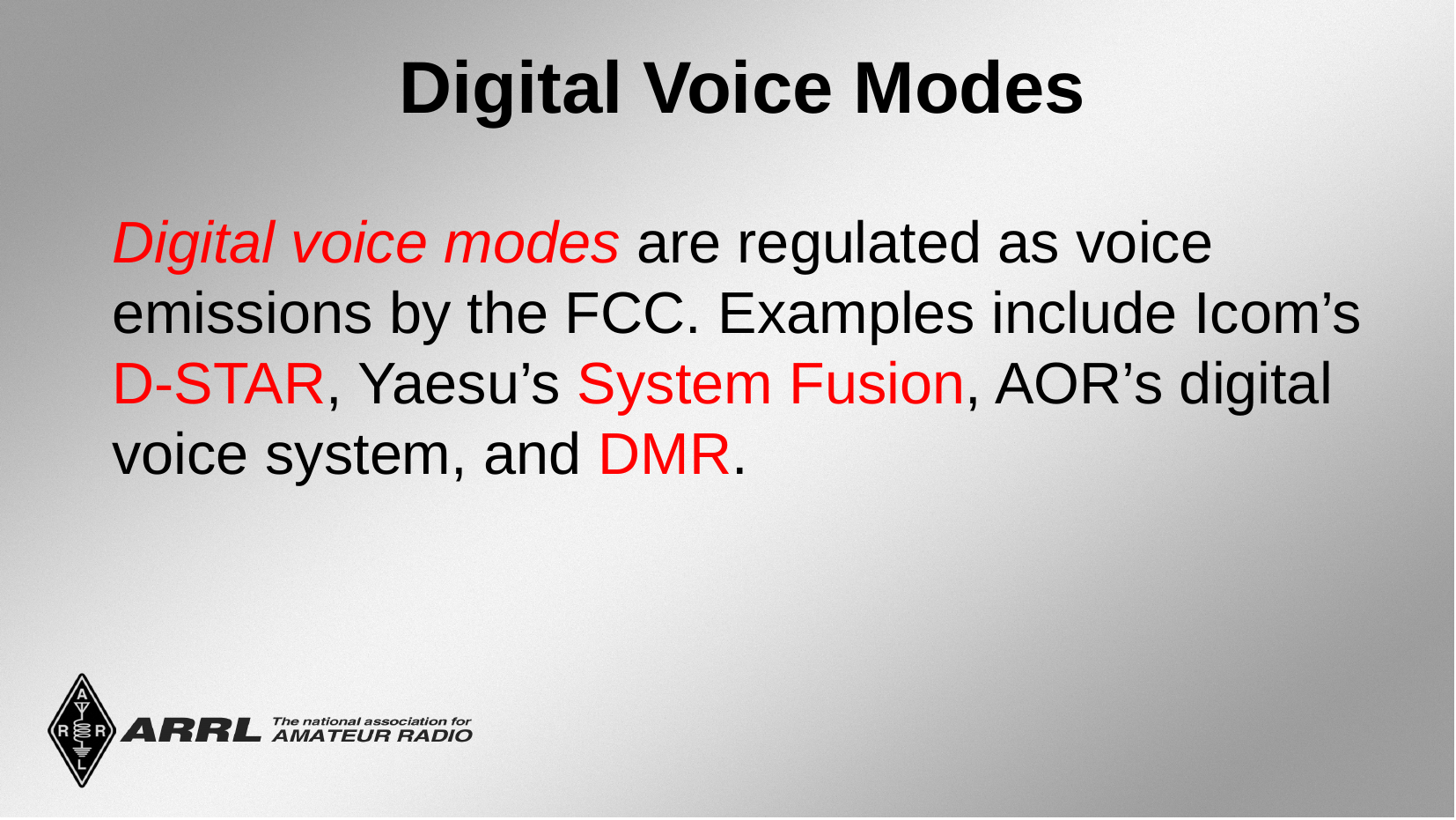

Digital Voice Modes
Digital voice modes are regulated as voice emissions by the FCC. Examples include Icom’s D-STAR, Yaesu’s System Fusion, AOR’s digital voice system, and DMR.